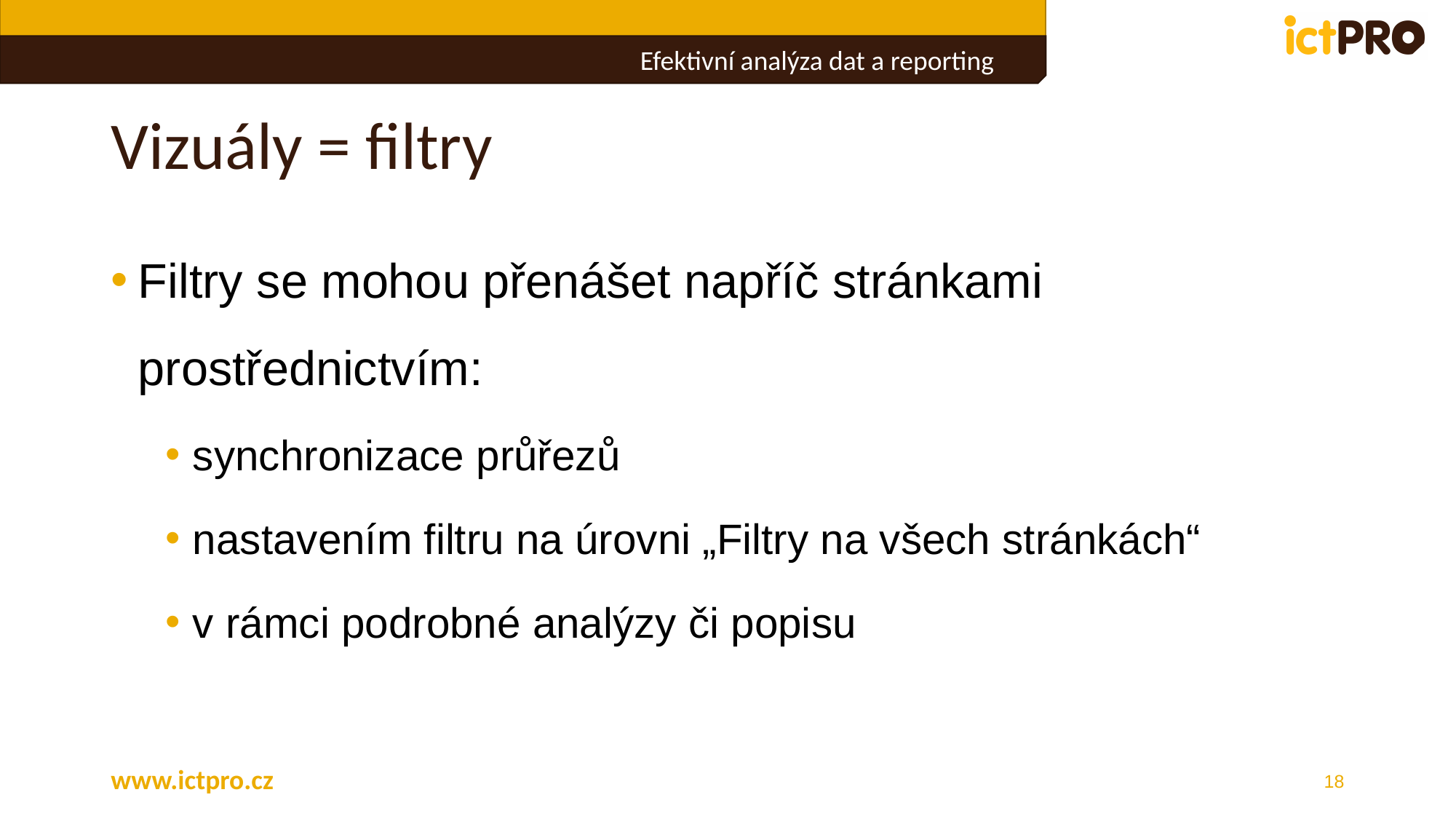

# Vizuály = filtry
Filtry se mohou přenášet napříč stránkami prostřednictvím:
synchronizace průřezů
nastavením filtru na úrovni „Filtry na všech stránkách“
v rámci podrobné analýzy či popisu

www.ictpro.cz
18